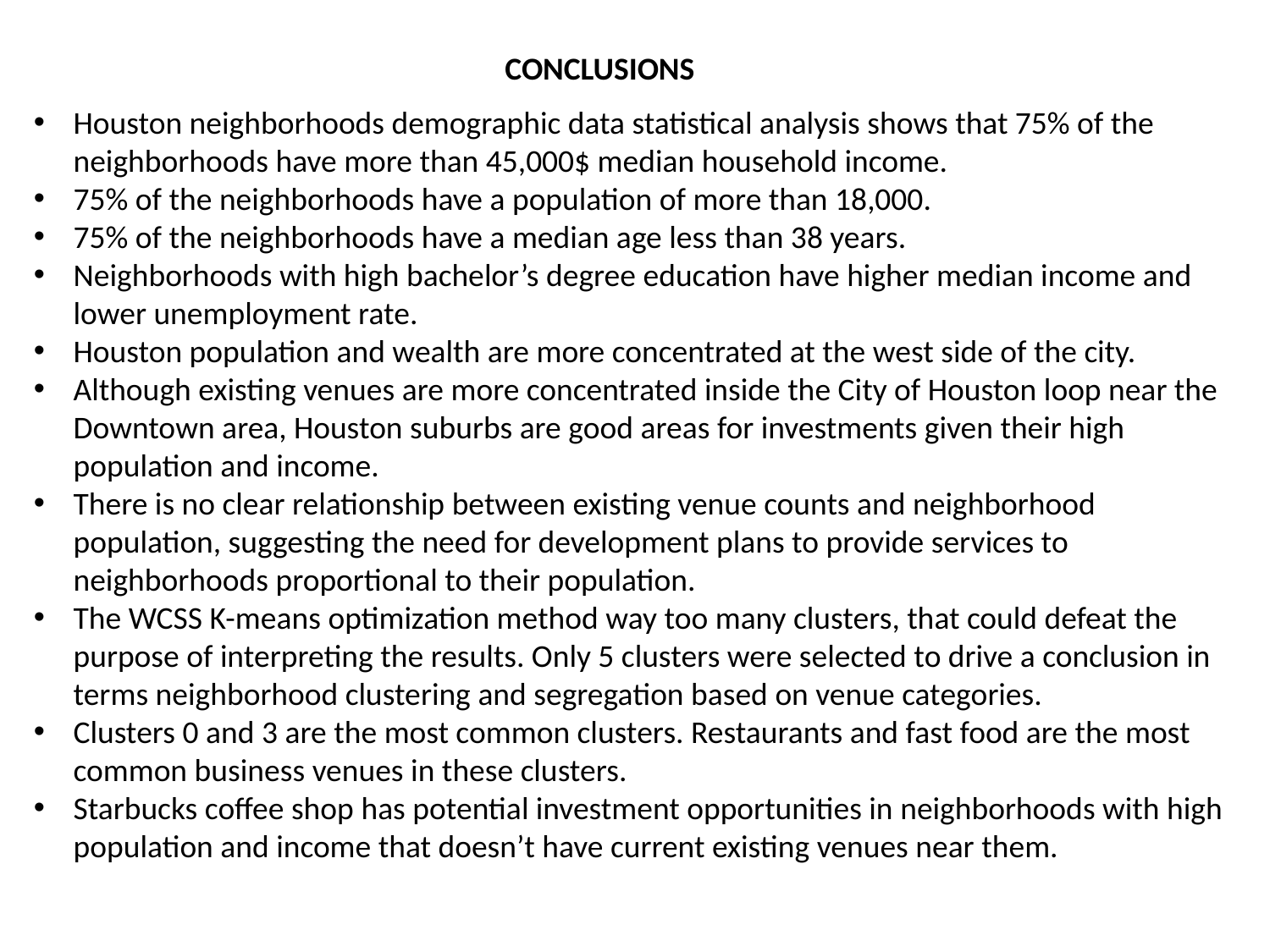

CONCLUSIONS

Houston neighborhoods demographic data statistical analysis shows that 75% of the neighborhoods have more than 45,000$ median household income.
75% of the neighborhoods have a population of more than 18,000.
75% of the neighborhoods have a median age less than 38 years.
Neighborhoods with high bachelor’s degree education have higher median income and lower unemployment rate.
Houston population and wealth are more concentrated at the west side of the city.
Although existing venues are more concentrated inside the City of Houston loop near the Downtown area, Houston suburbs are good areas for investments given their high population and income.
There is no clear relationship between existing venue counts and neighborhood population, suggesting the need for development plans to provide services to neighborhoods proportional to their population.
The WCSS K-means optimization method way too many clusters, that could defeat the purpose of interpreting the results. Only 5 clusters were selected to drive a conclusion in terms neighborhood clustering and segregation based on venue categories.
Clusters 0 and 3 are the most common clusters. Restaurants and fast food are the most common business venues in these clusters.
Starbucks coffee shop has potential investment opportunities in neighborhoods with high population and income that doesn’t have current existing venues near them.